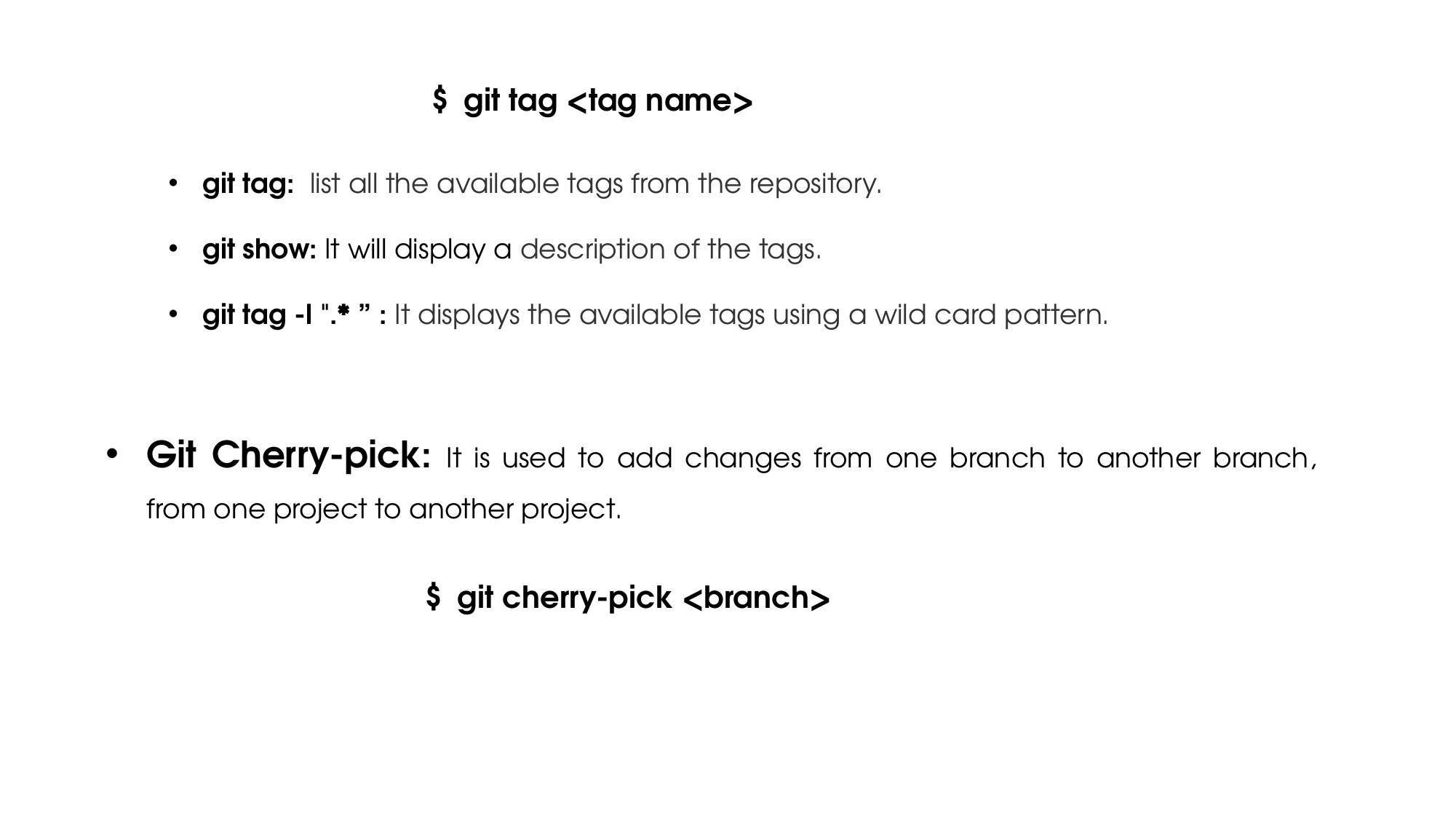

$ git tag <tag name>
git tag:  list all the available tags from the repository.
git show: It will display a description of the tags.
git tag -l ".* ” : It displays the available tags using a wild card pattern.
Git Cherry-pick: It is used to add changes from one branch to another branch, from one project to another project.
$ git cherry-pick <branch>